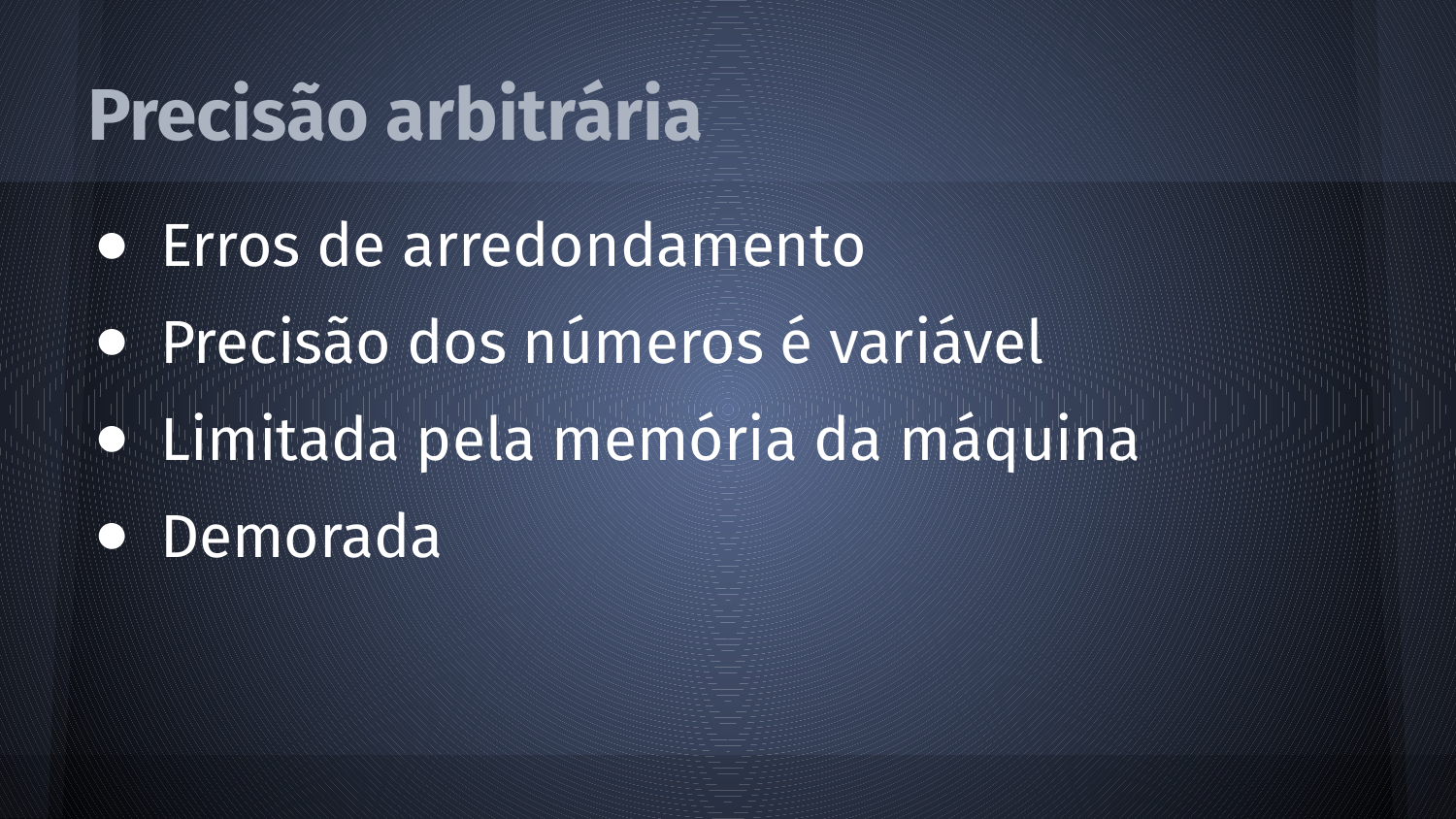

# Precisão arbitrária
Erros de arredondamento

Precisão dos números é variável

Limitada pela memória da máquina

Demorada